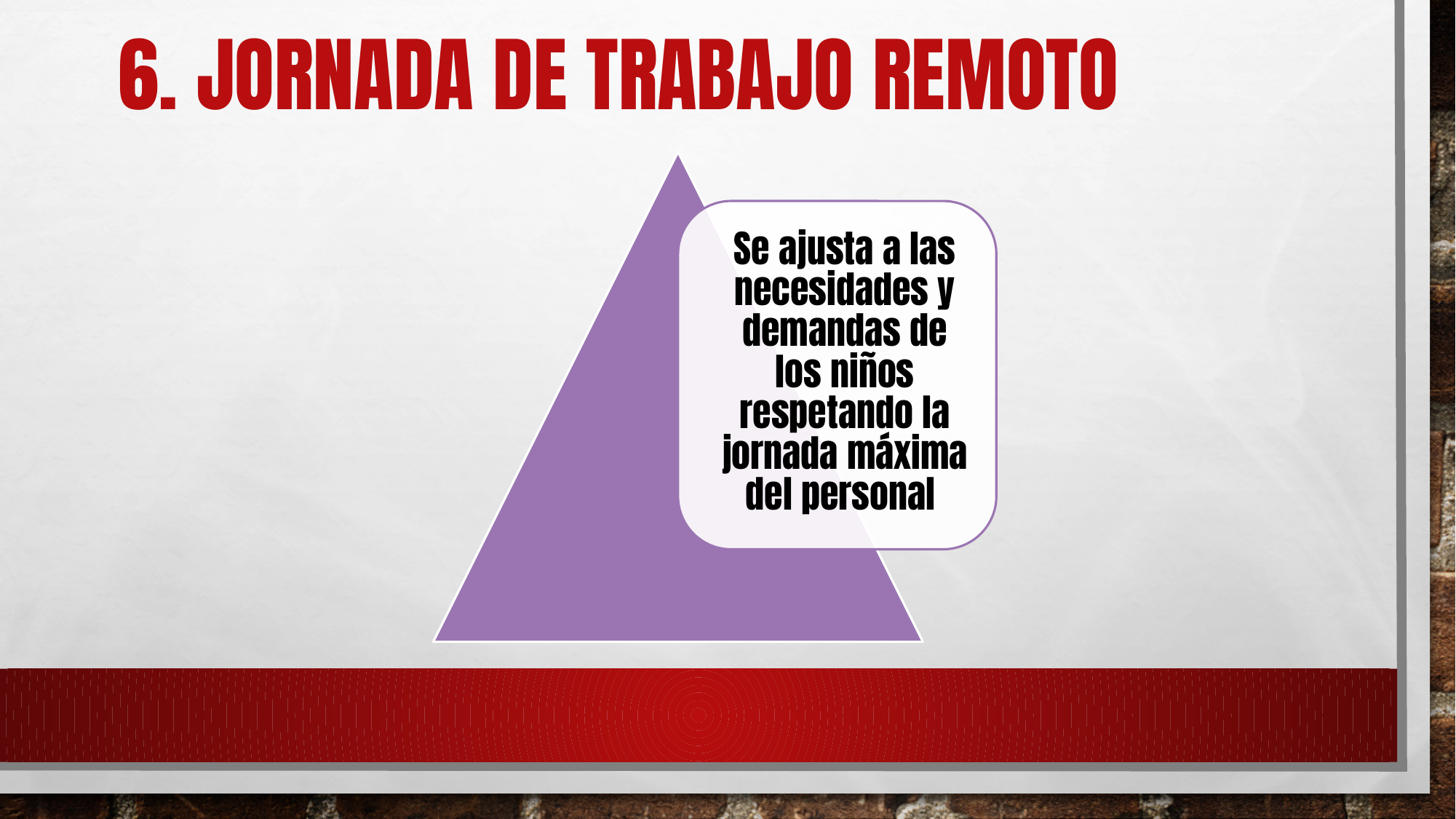

# 6. Jornada de trabajo remoto
Se ajusta a las necesidades y demandas de los niños respetando la jornada máxima del personal